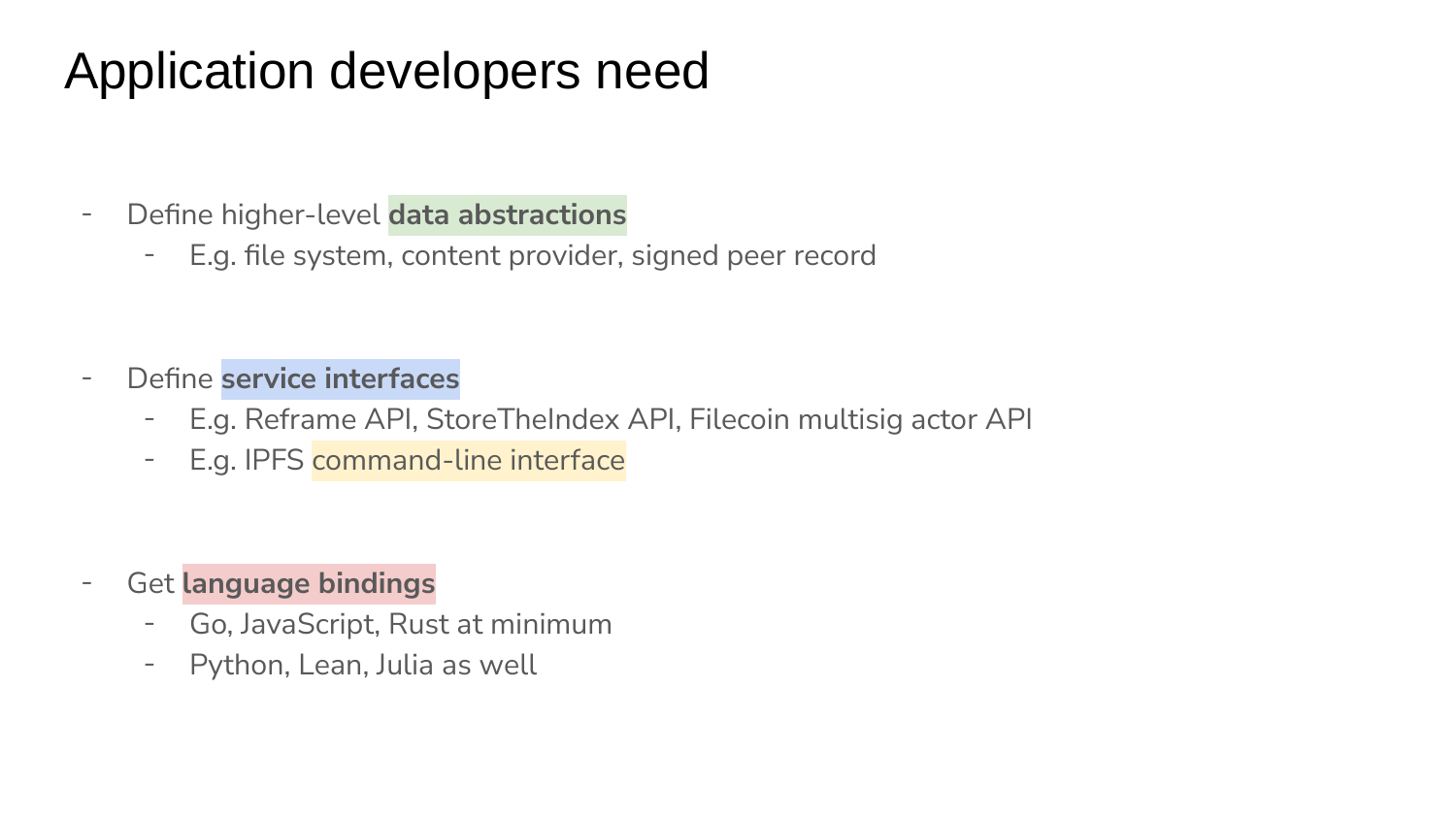

# Application developers need
Define higher-level data abstractions
E.g. file system, content provider, signed peer record

Define service interfaces
E.g. Reframe API, StoreTheIndex API, Filecoin multisig actor API
E.g. IPFS command-line interface

Get language bindings
Go, JavaScript, Rust at minimum
Python, Lean, Julia as well